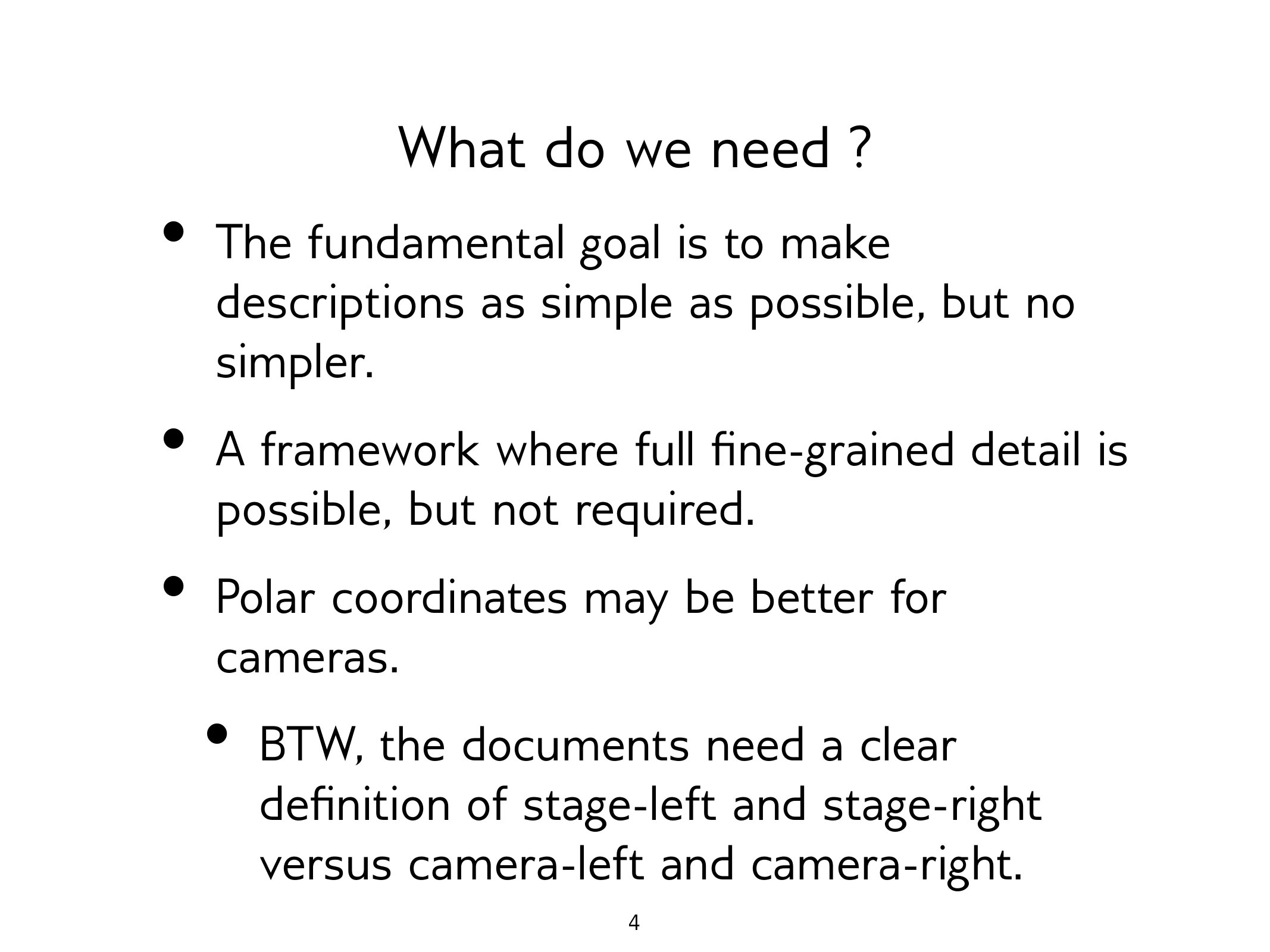

# What do we need ?
The fundamental goal is to make descriptions as simple as possible, but no simpler.
A framework where full fine-grained detail is possible, but not required.
Polar coordinates may be better for cameras.
BTW, the documents need a clear definition of stage-left and stage-right versus camera-left and camera-right.
4